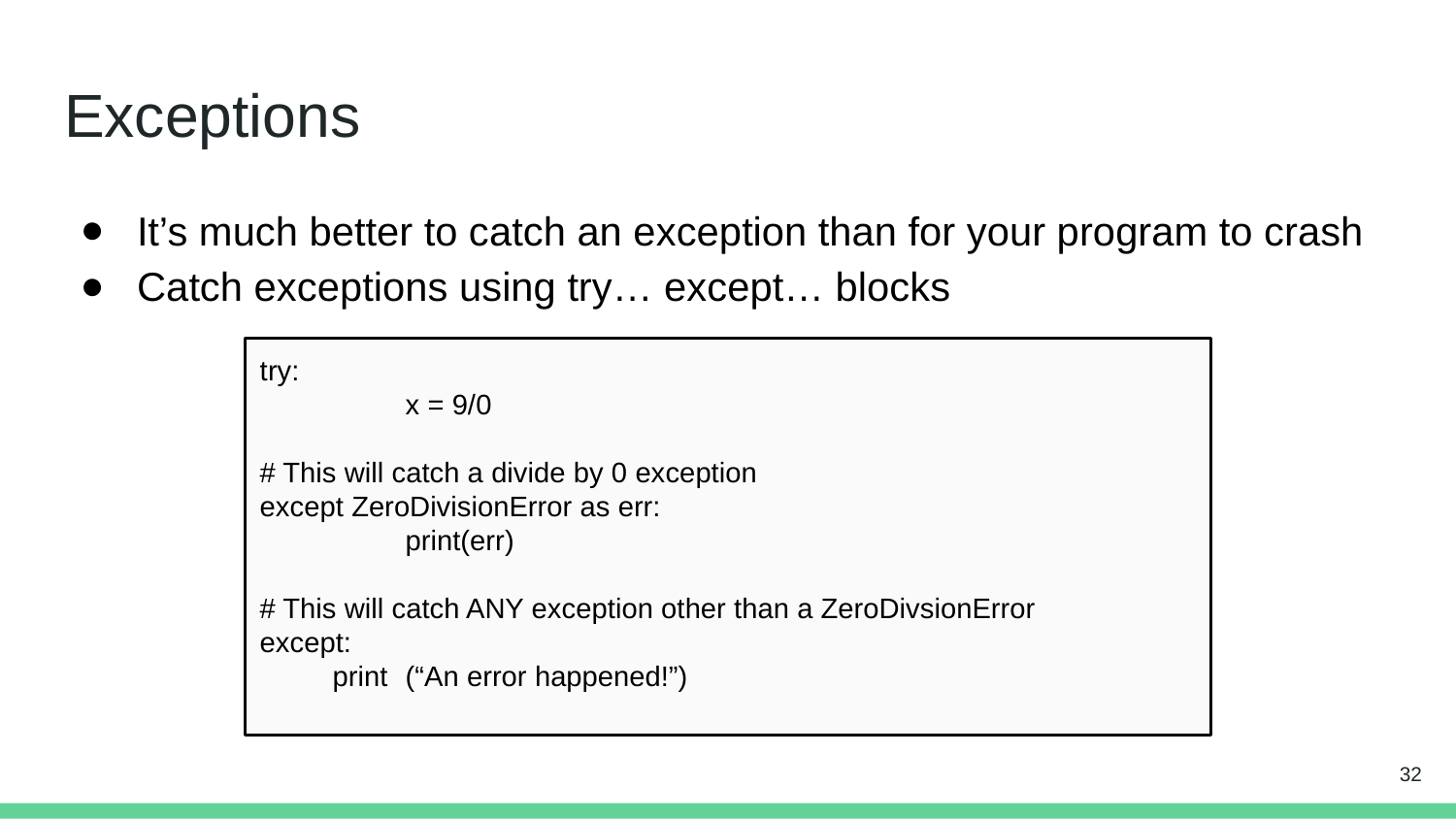

# Exceptions
It’s much better to catch an exception than for your program to crash
Catch exceptions using try… except… blocks
try:
	x = 9/0

# This will catch a divide by 0 exception
except ZeroDivisionError as err:
	print(err)

# This will catch ANY exception other than a ZeroDivsionError
except:
print	(“An error happened!”)

32